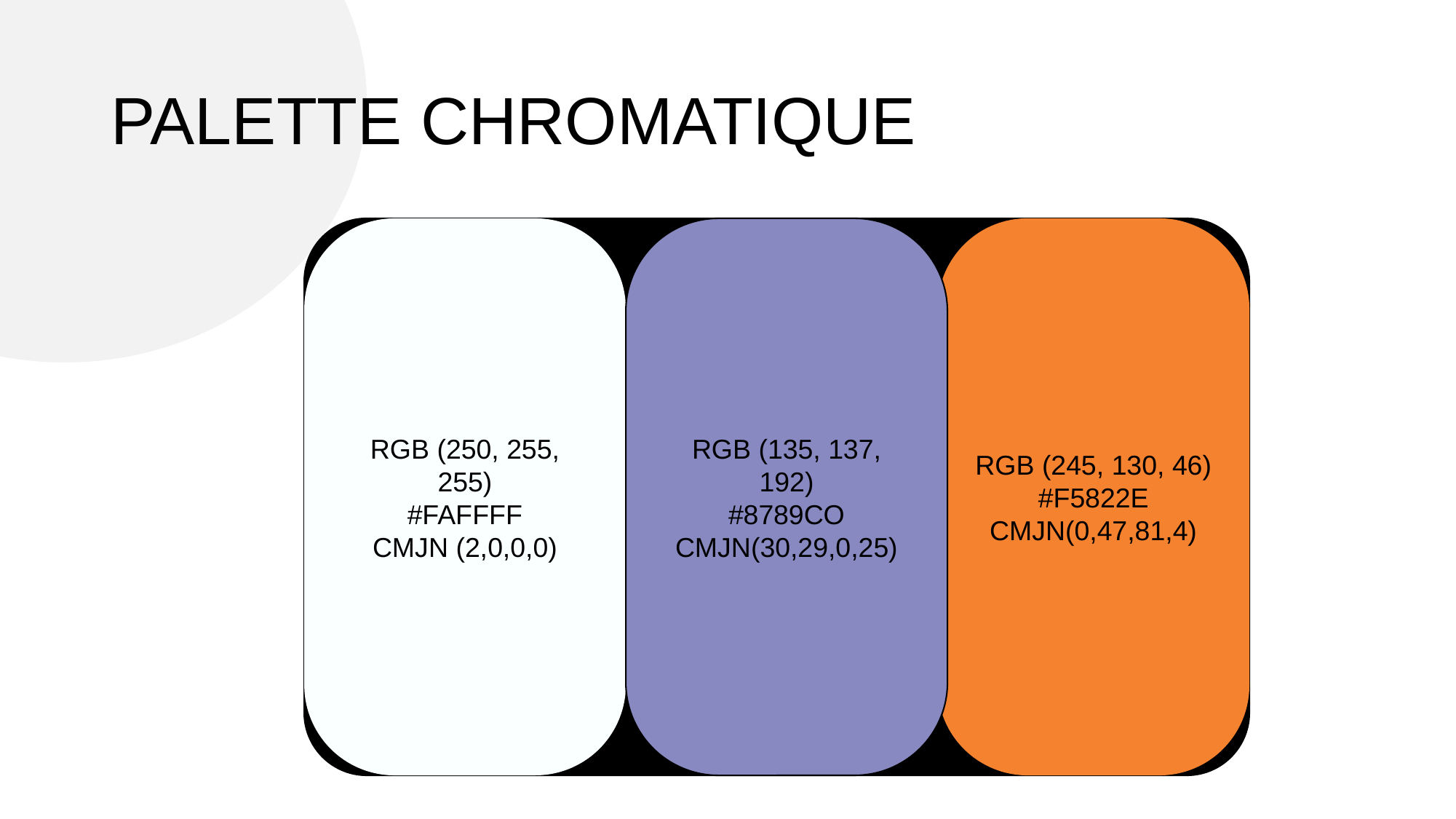

# PALETTE CHROMATIQUE

RGB (250, 255, 255)
#FAFFFF
CMJN (2,0,0,0)
RGB (135, 137, 192)
#8789CO
CMJN(30,29,0,25)
RGB (245, 130, 46)
#F5822E
CMJN(0,47,81,4)